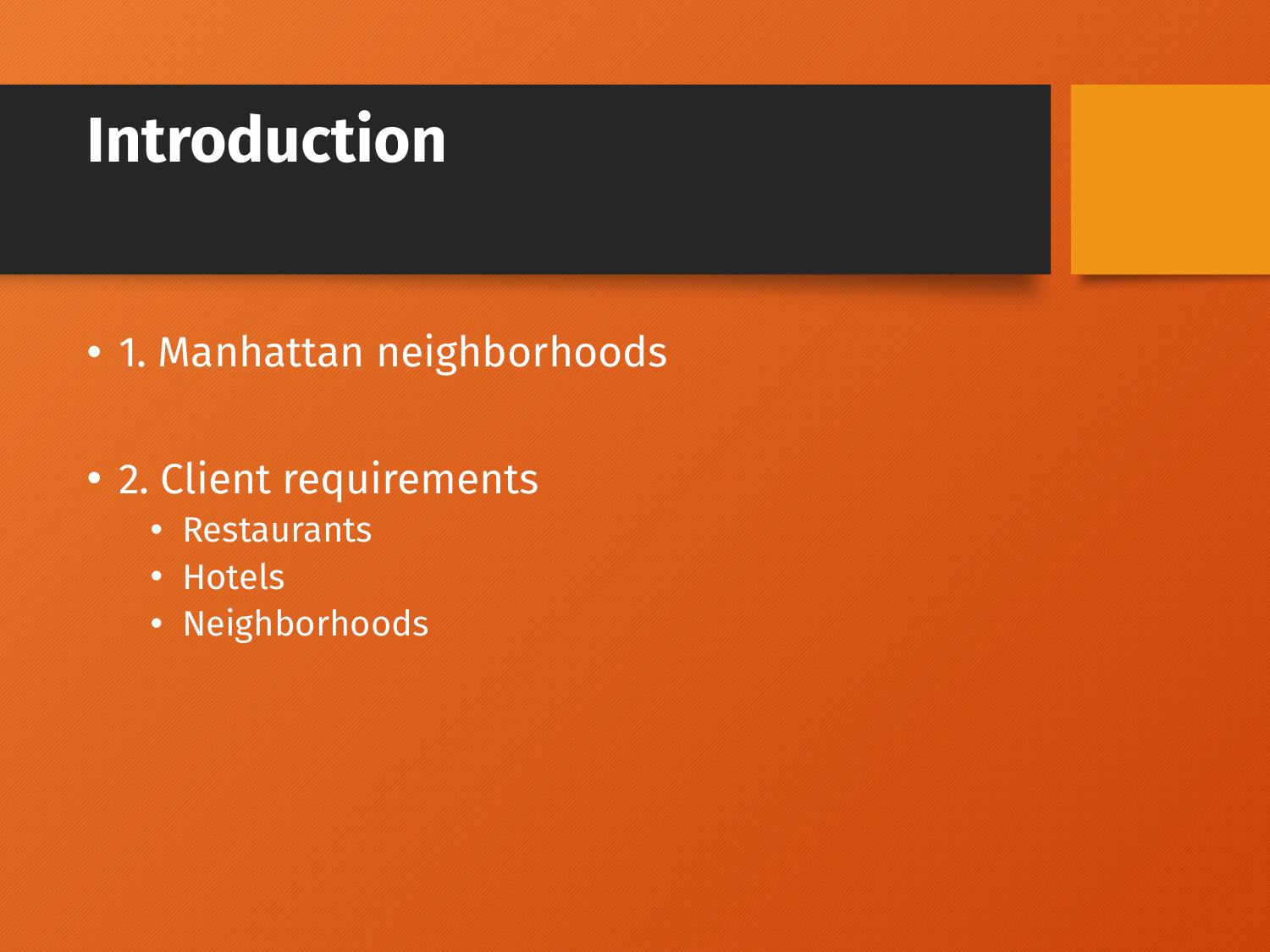

# Introduction
1. Manhattan neighborhoods

2. Client requirements
Restaurants
Hotels
Neighborhoods